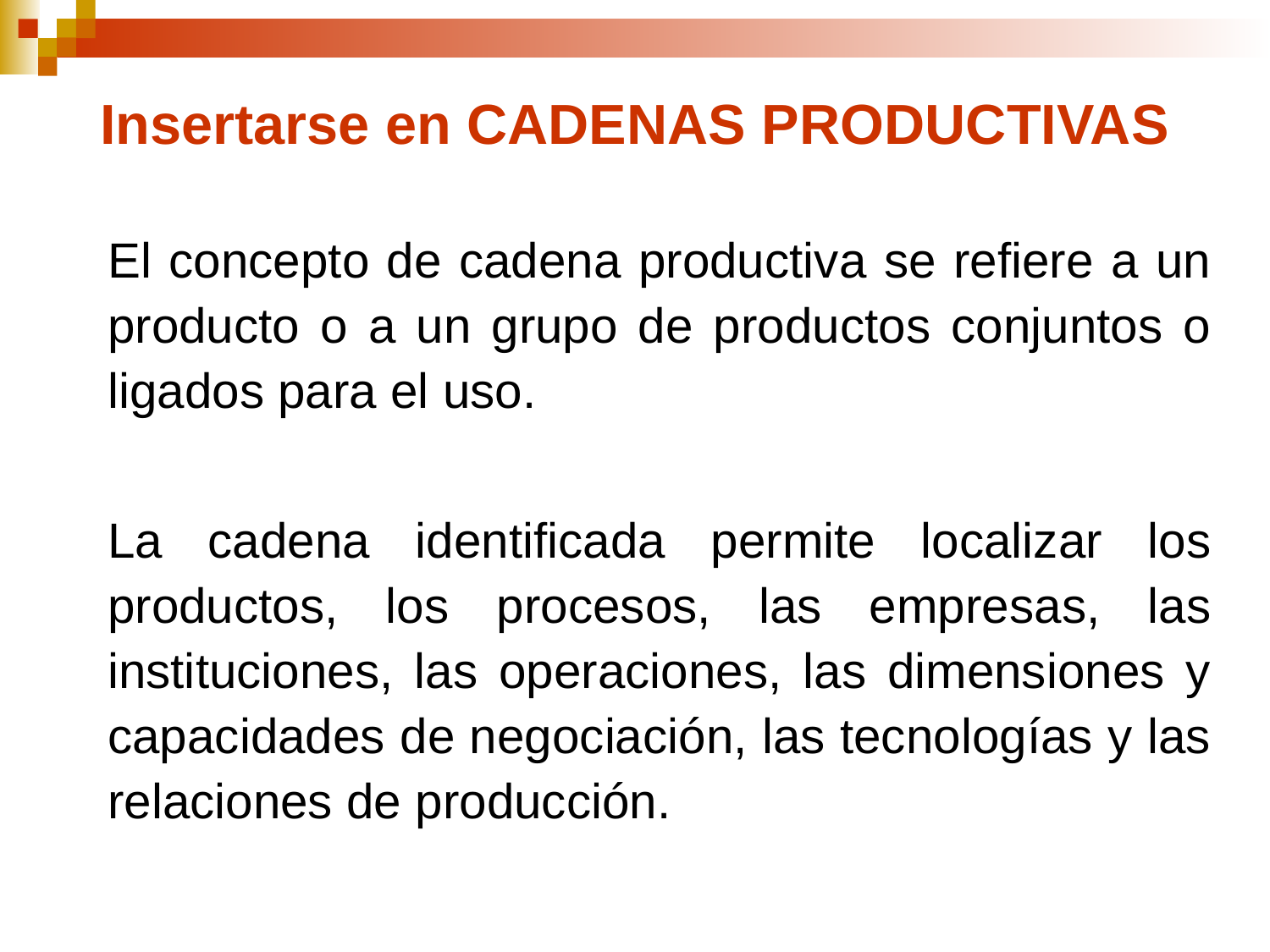

# Insertarse en CADENAS PRODUCTIVAS
El concepto de cadena productiva se refiere a un producto o a un grupo de productos conjuntos o ligados para el uso.

La cadena identificada permite localizar los productos, los procesos, las empresas, las instituciones, las operaciones, las dimensiones y capacidades de negociación, las tecnologías y las relaciones de producción.